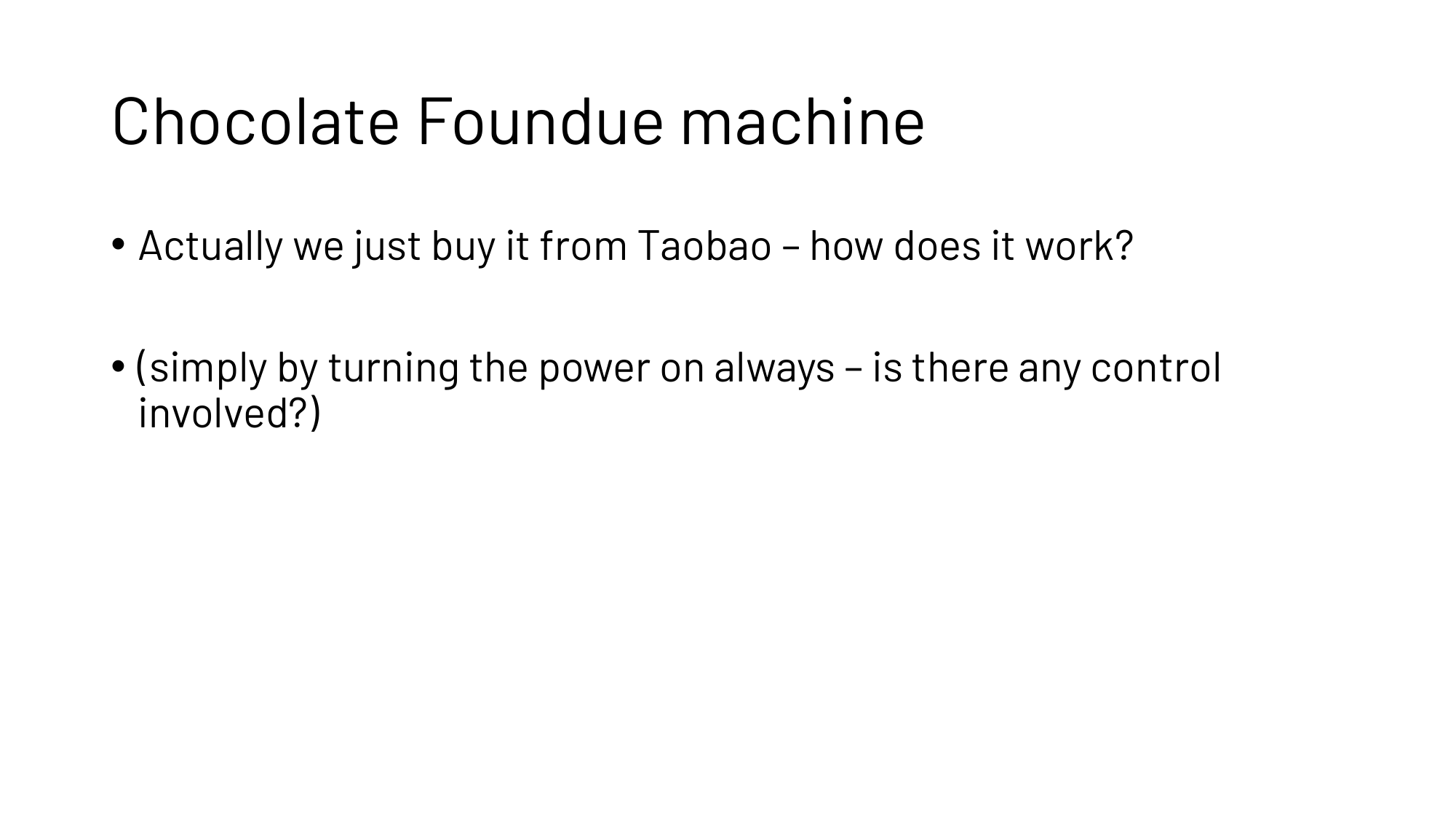

# Chocolate Foundue machine
Actually we just buy it from Taobao – how does it work?

(simply by turning the power on always – is there any control involved?)